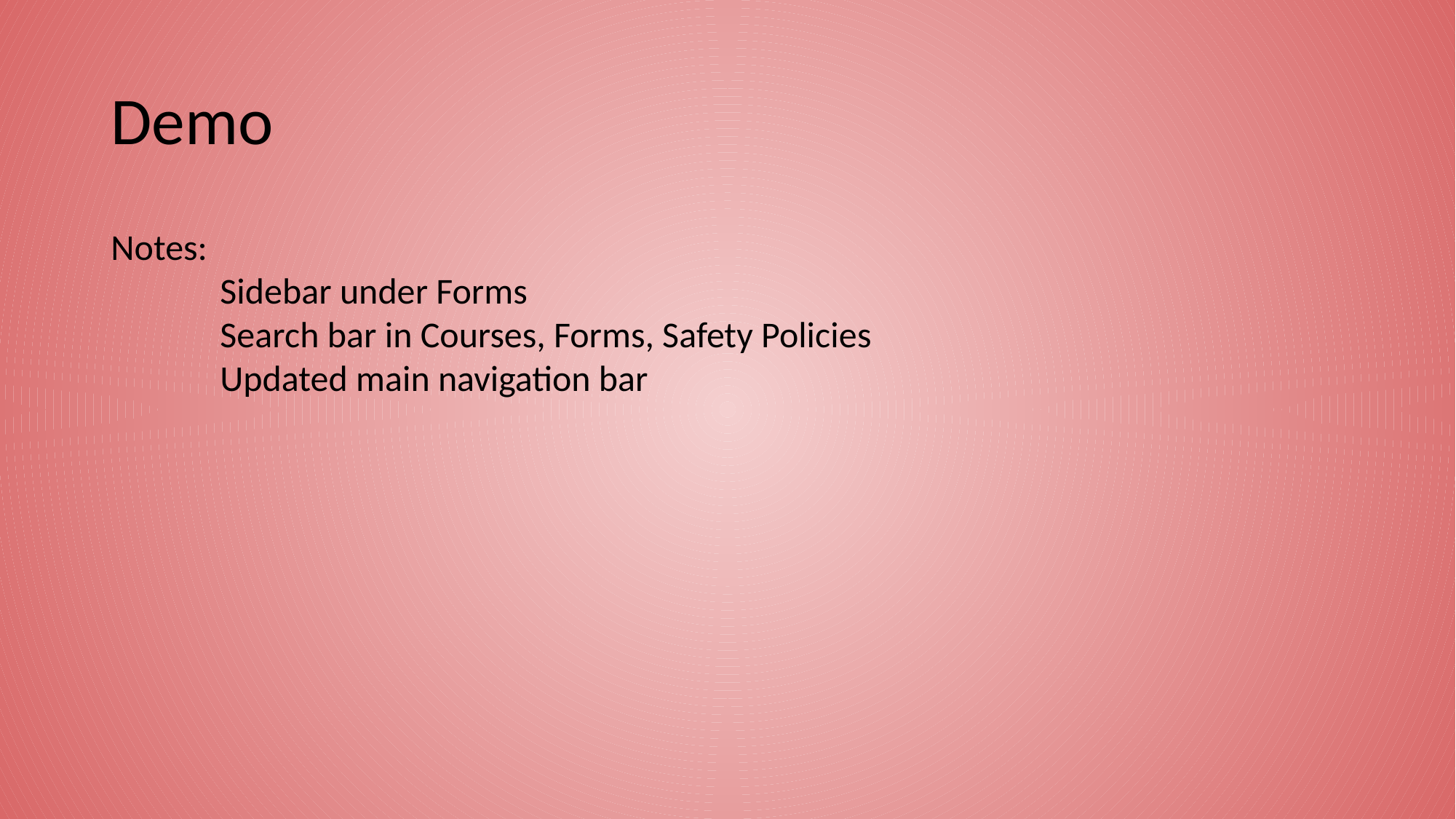

# Demo
Notes:
	Sidebar under Forms
	Search bar in Courses, Forms, Safety Policies
	Updated main navigation bar